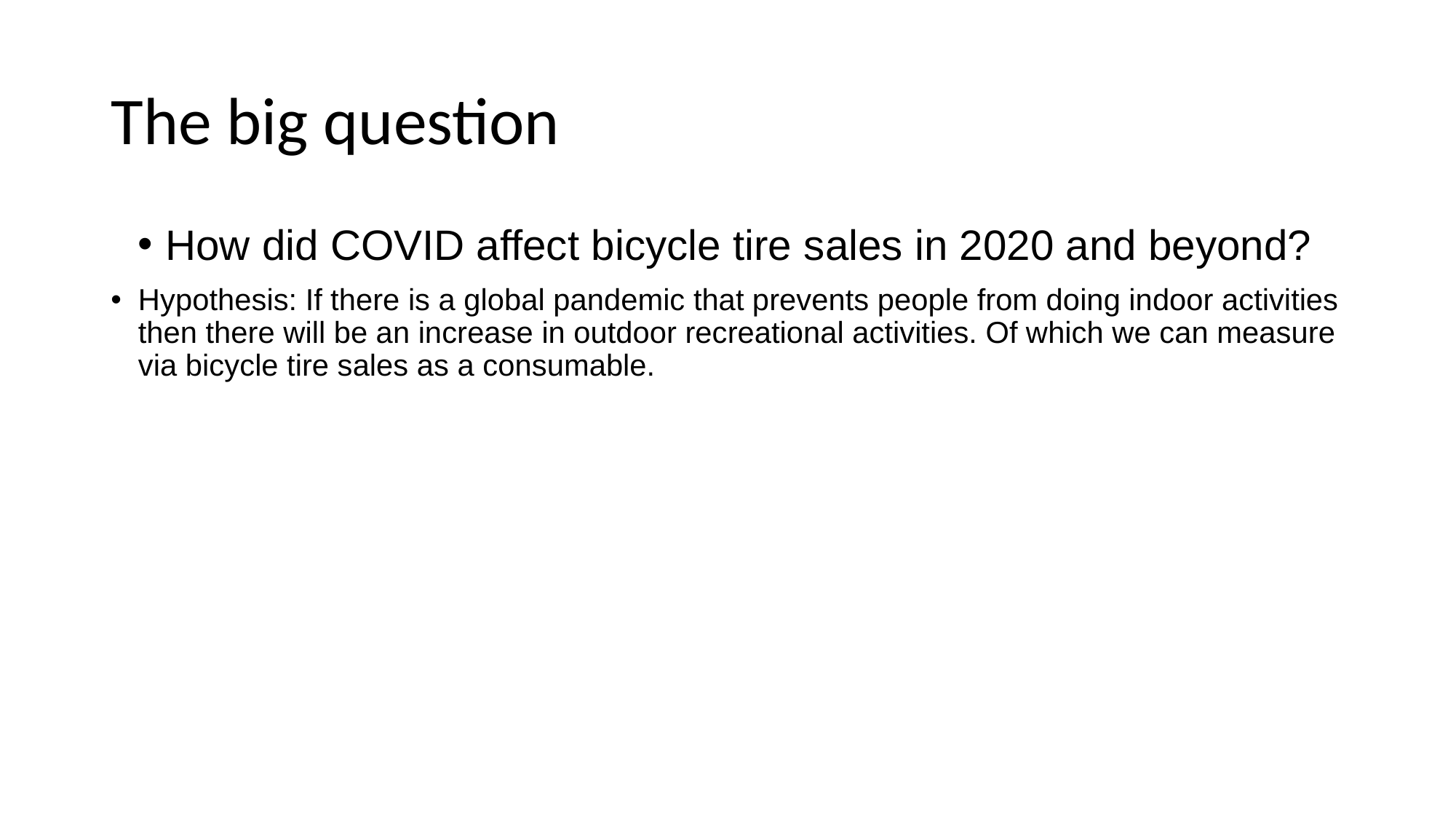

# The big question
How did COVID affect bicycle tire sales in 2020 and beyond?
Hypothesis: If there is a global pandemic that prevents people from doing indoor activities then there will be an increase in outdoor recreational activities. Of which we can measure via bicycle tire sales as a consumable.